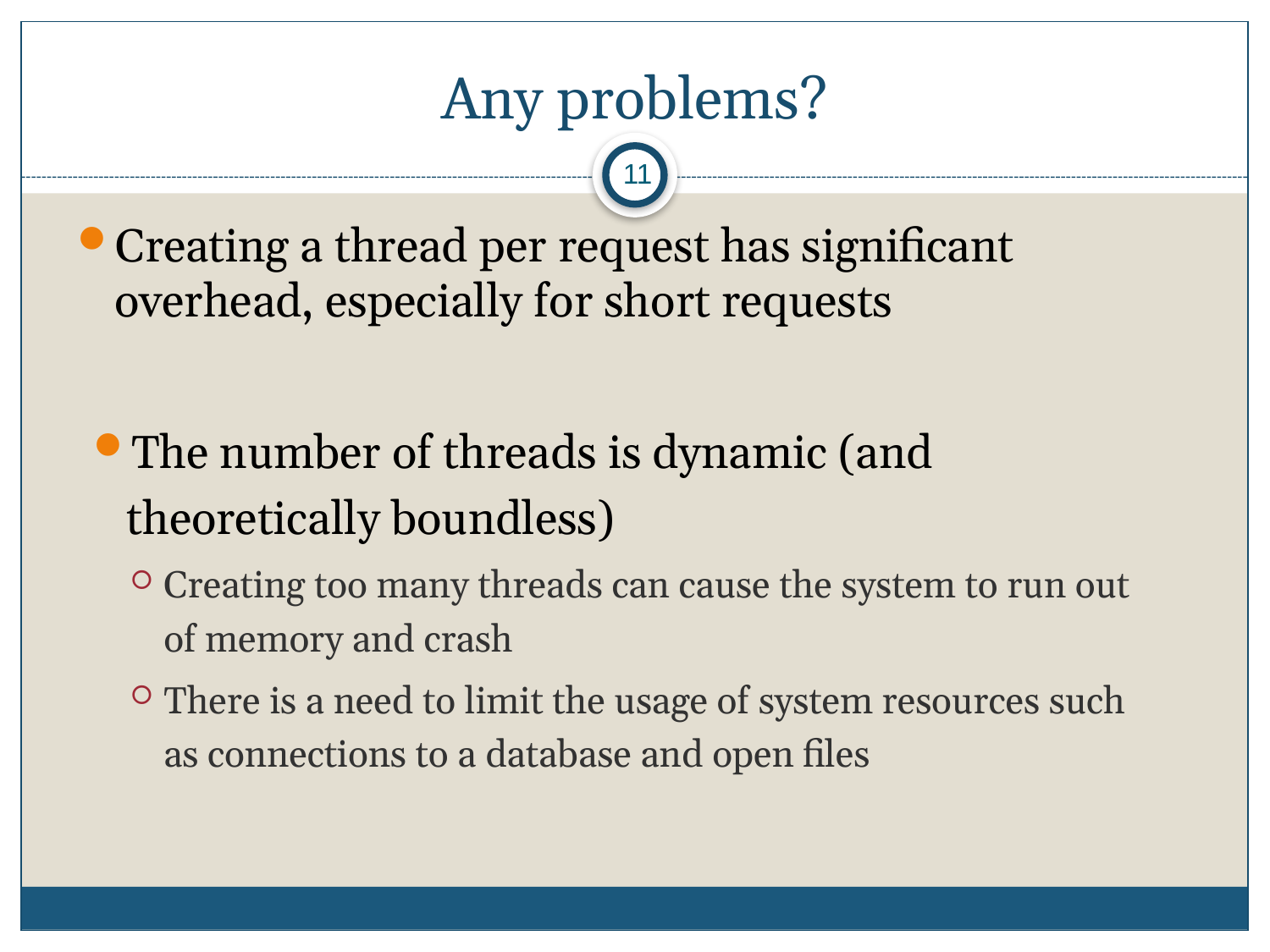

# Any problems?
11
Creating a thread per request has significant overhead, especially for short requests

The number of threads is dynamic (and theoretically boundless)
Creating too many threads can cause the system to run out of memory and crash
There is a need to limit the usage of system resources such as connections to a database and open files